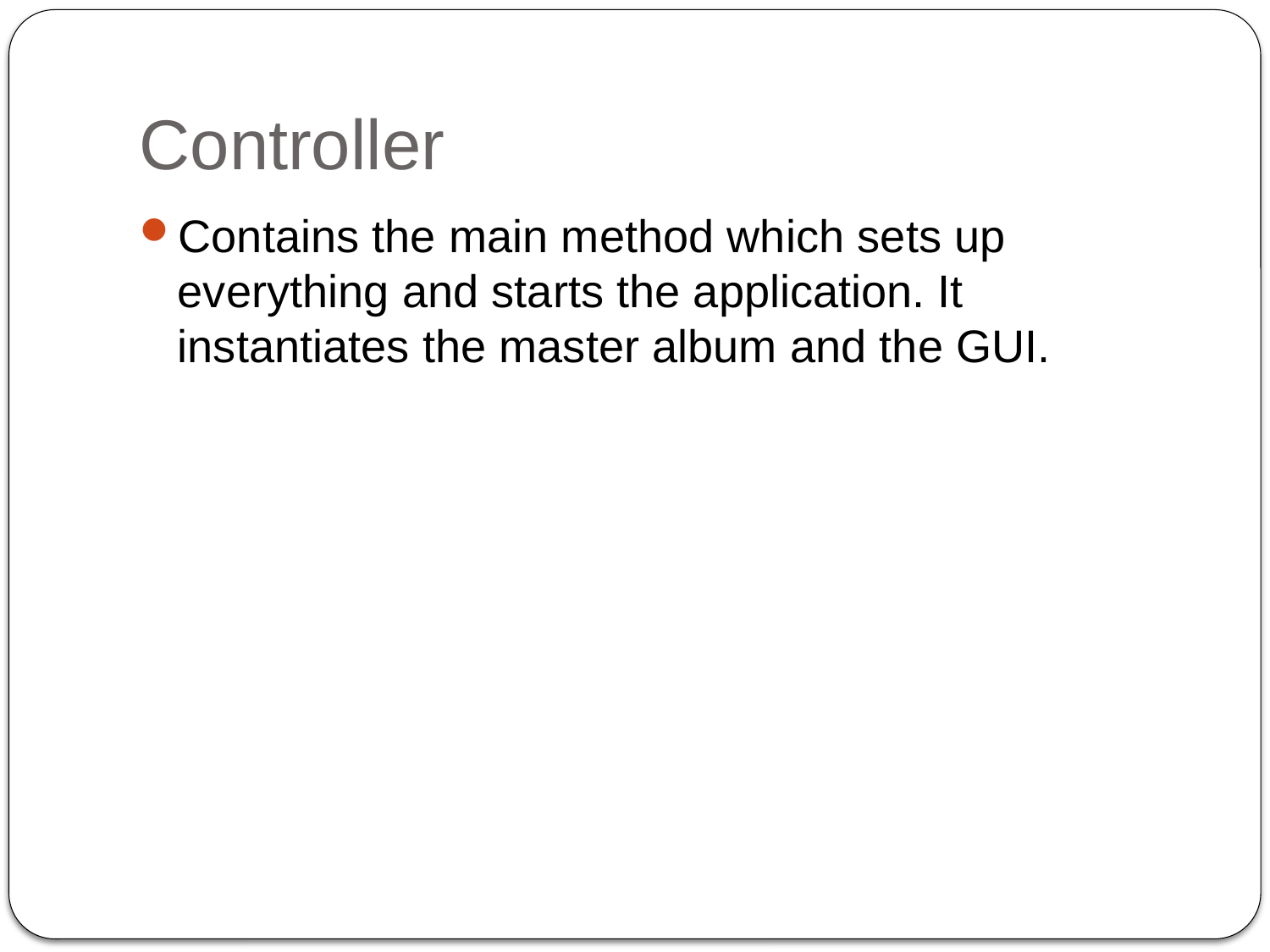

# Controller
Contains the main method which sets up everything and starts the application. It instantiates the master album and the GUI.